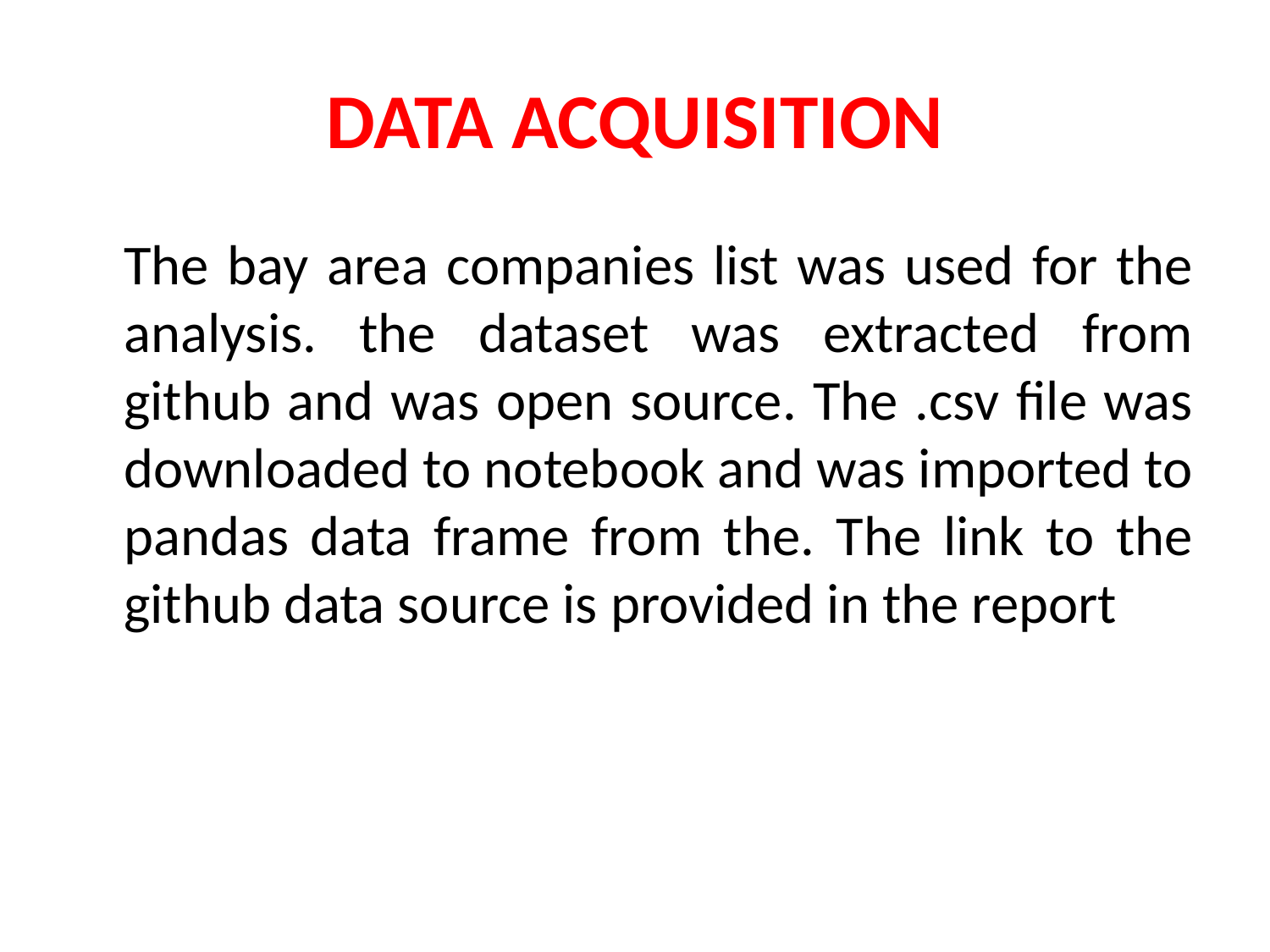

# DATA ACQUISITION
	The bay area companies list was used for the analysis. the dataset was extracted from github and was open source. The .csv file was downloaded to notebook and was imported to pandas data frame from the. The link to the github data source is provided in the report